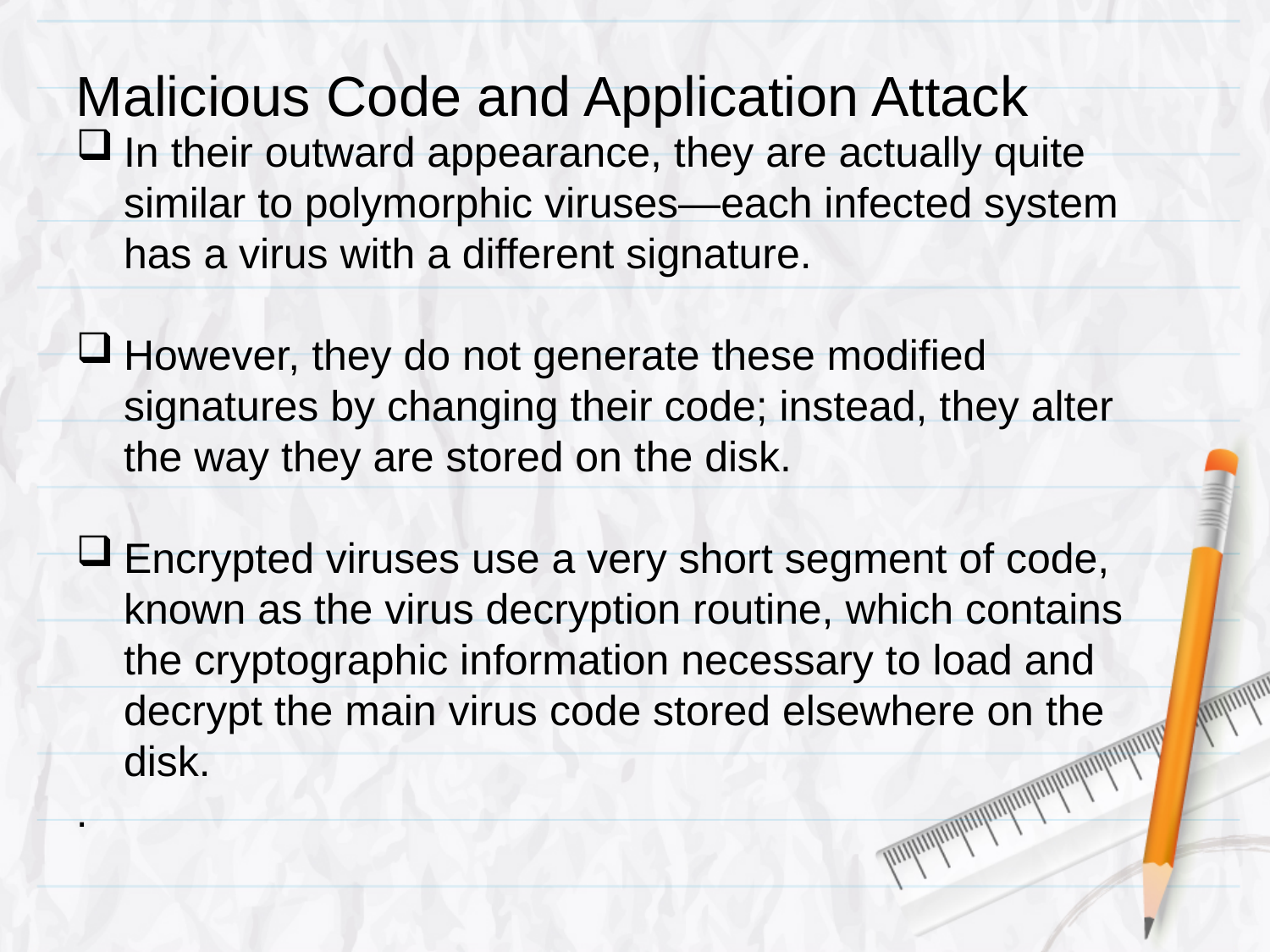

# Malicious Code and Application Attack
In their outward appearance, they are actually quite similar to polymorphic viruses—each infected system has a virus with a different signature.

However, they do not generate these modified signatures by changing their code; instead, they alter the way they are stored on the disk.

Encrypted viruses use a very short segment of code, known as the virus decryption routine, which contains the cryptographic information necessary to load and decrypt the main virus code stored elsewhere on the disk.
.